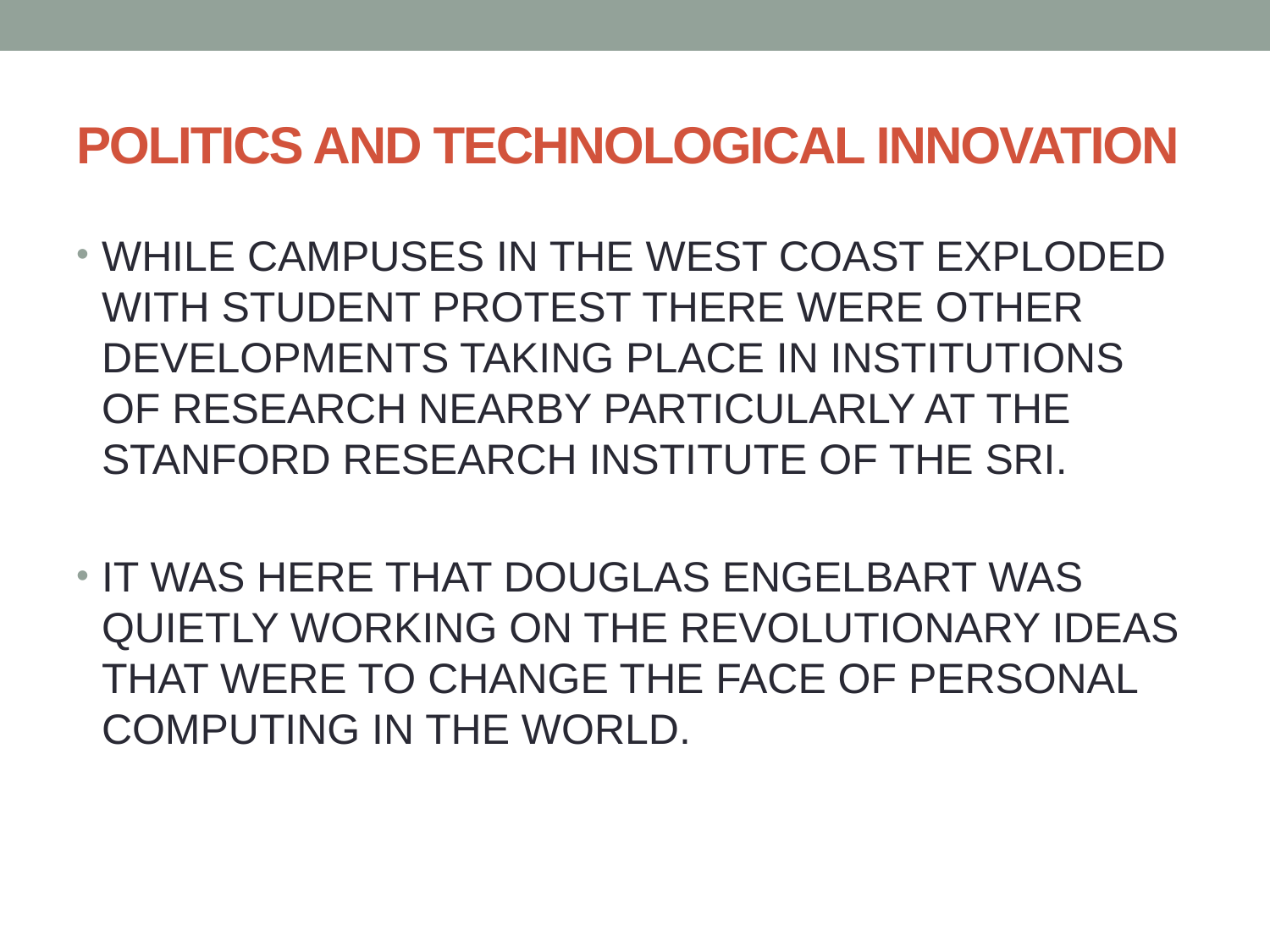

# POLITICS AND TECHNOLOGICAL INNOVATION
WHILE CAMPUSES IN THE WEST COAST EXPLODED WITH STUDENT PROTEST THERE WERE OTHER DEVELOPMENTS TAKING PLACE IN INSTITUTIONS OF RESEARCH NEARBY PARTICULARLY AT THE STANFORD RESEARCH INSTITUTE OF THE SRI.

IT WAS HERE THAT DOUGLAS ENGELBART WAS QUIETLY WORKING ON THE REVOLUTIONARY IDEAS THAT WERE TO CHANGE THE FACE OF PERSONAL COMPUTING IN THE WORLD.